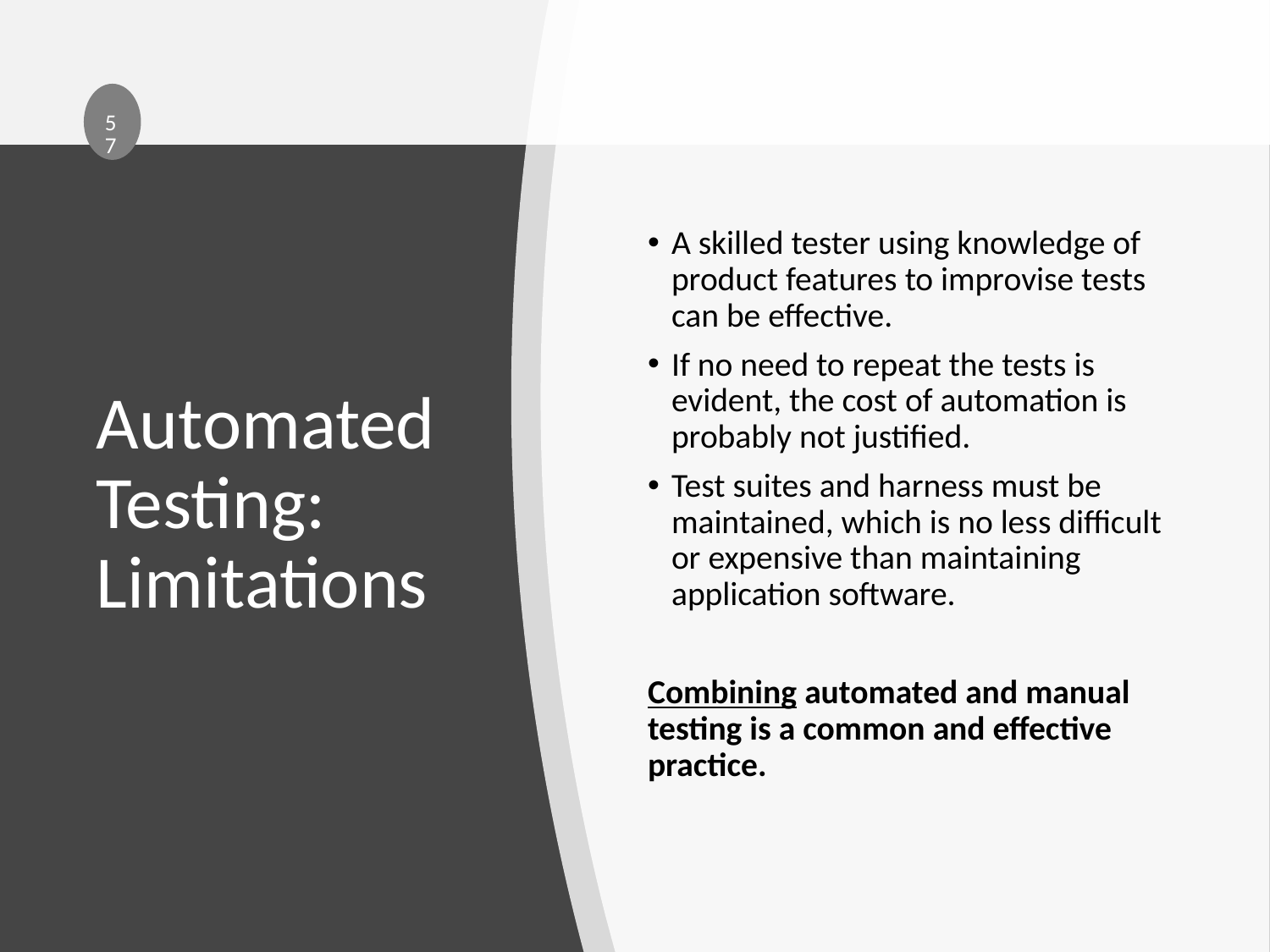

57
A skilled tester using knowledge of product features to improvise tests can be effective.
If no need to repeat the tests is evident, the cost of automation is probably not justified.
Test suites and harness must be maintained, which is no less difficult or expensive than maintaining application software.

Combining automated and manual testing is a common and effective practice.
# Automated Testing: Limitations